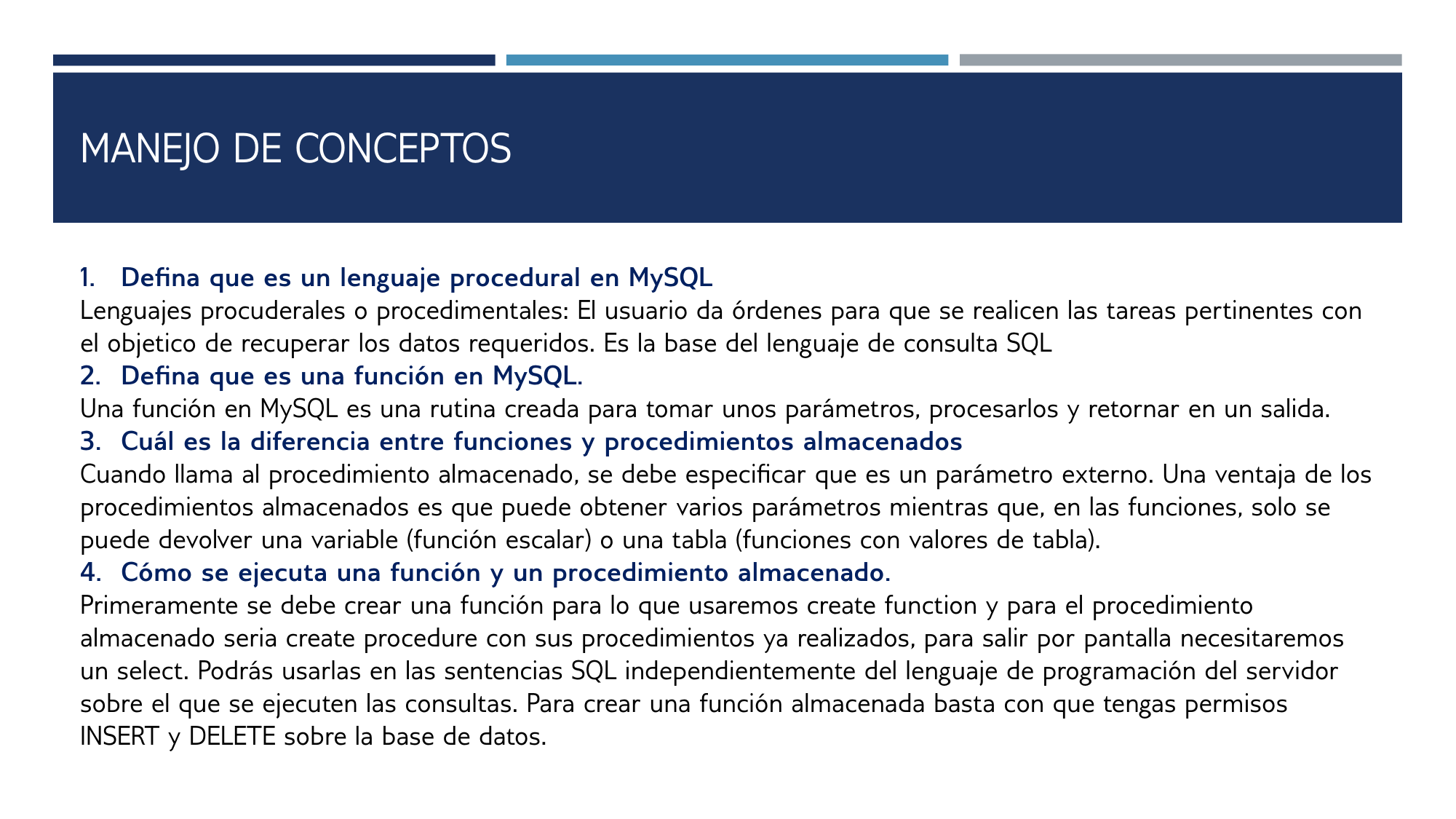

# MANEJO DE CONCEPTOS
Defina que es un lenguaje procedural en MySQL
Lenguajes procuderales o procedimentales: El usuario da órdenes para que se realicen las tareas pertinentes con el objetico de recuperar los datos requeridos. Es la base del lenguaje de consulta SQL
Defina que es una función en MySQL.
Una función en MySQL es una rutina creada para tomar unos parámetros, procesarlos y retornar en un salida.
Cuál es la diferencia entre funciones y procedimientos almacenados
Cuando llama al procedimiento almacenado, se debe especificar que es un parámetro externo. Una ventaja de los procedimientos almacenados es que puede obtener varios parámetros mientras que, en las funciones, solo se puede devolver una variable (función escalar) o una tabla (funciones con valores de tabla).
Cómo se ejecuta una función y un procedimiento almacenado.
Primeramente se debe crear una función para lo que usaremos create function y para el procedimiento almacenado seria create procedure con sus procedimientos ya realizados, para salir por pantalla necesitaremos un select. Podrás usarlas en las sentencias SQL independientemente del lenguaje de programación del servidor sobre el que se ejecuten las consultas. Para crear una función almacenada basta con que tengas permisos INSERT y DELETE sobre la base de datos.